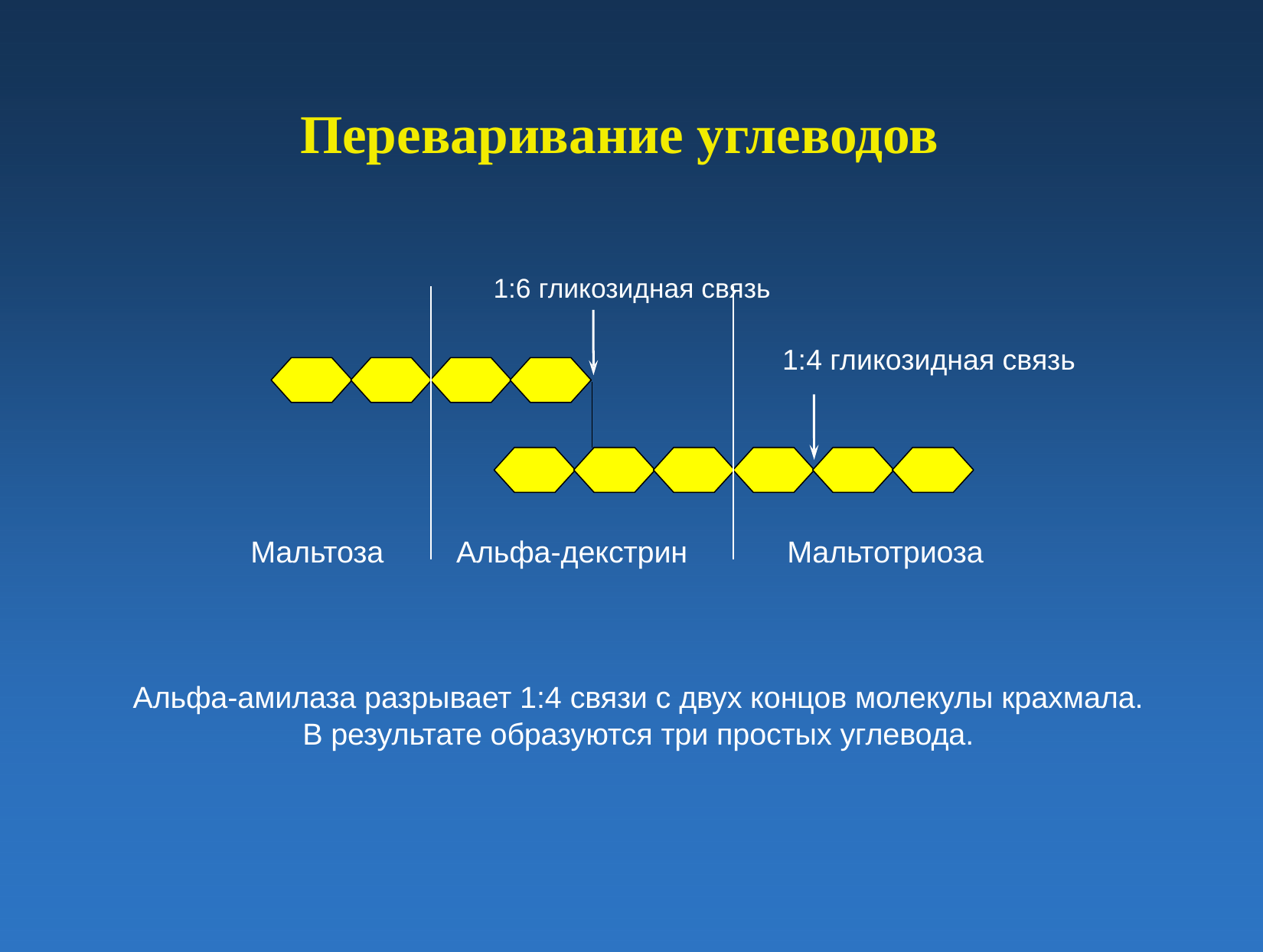

# Переваривание углеводов
1:6 гликозидная связь

1:4 гликозидная связь

Мальтоза
Альфа-декстрин
Мальтотриоза
Альфа-амилаза разрывает 1:4 связи с двух концов молекулы крахмала.
В результате образуются три простых углевода.